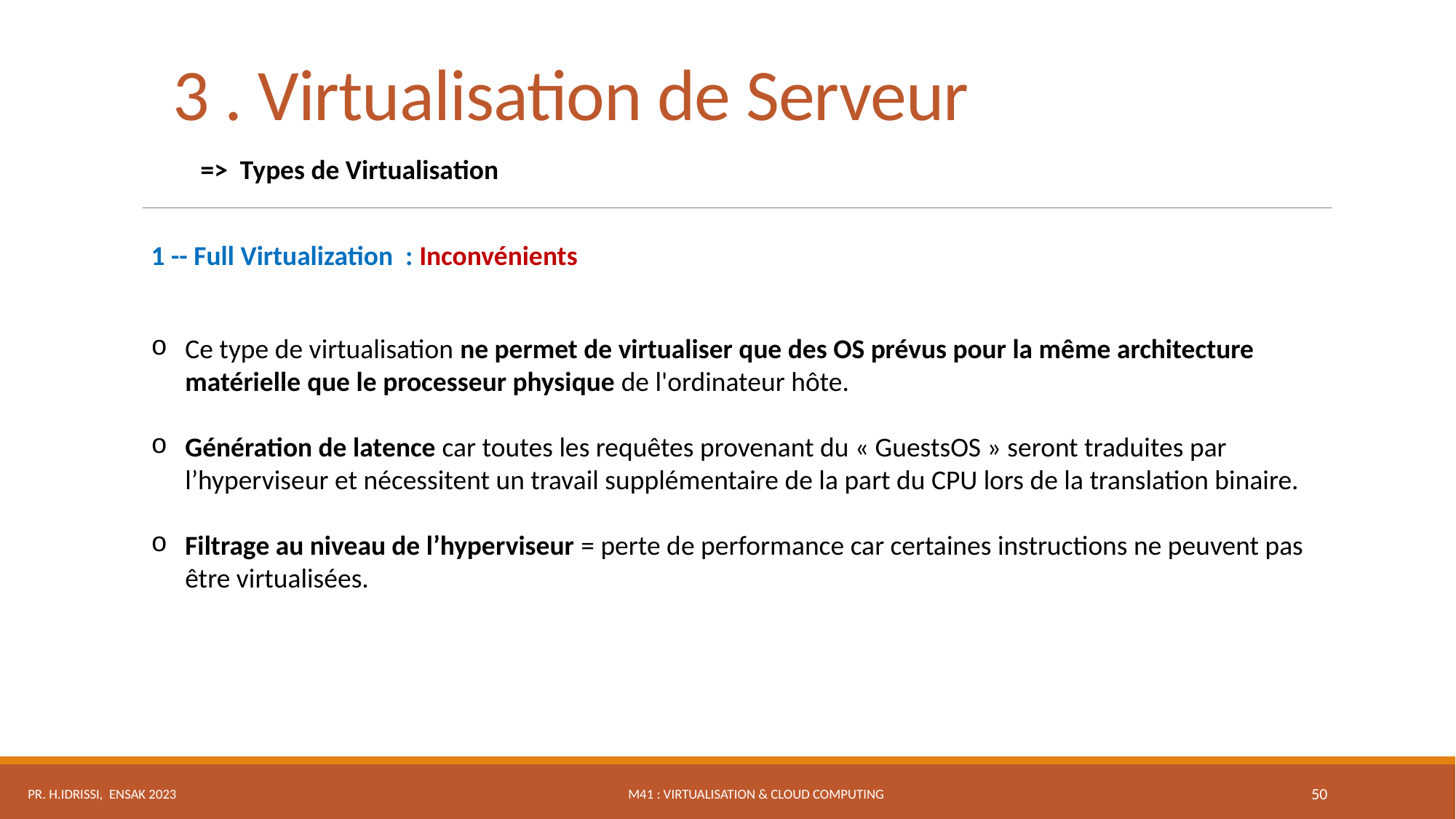

3 . Virtualisation de Serveur
=>  Types de Virtualisation
1 -- Full Virtualization  : Inconvénients

Ce type de virtualisation ne permet de virtualiser que des OS prévus pour la même architecture matérielle que le processeur physique de l'ordinateur hôte.

Génération de latence car toutes les requêtes provenant du « GuestsOS » seront traduites par l’hyperviseur et nécessitent un travail supplémentaire de la part du CPU lors de la translation binaire.

Filtrage au niveau de l’hyperviseur = perte de performance car certaines instructions ne peuvent pas être virtualisées.

M41 : Virtualisation & Cloud Computing
Pr. H.IDRISSI,  ENSAK 2023
50